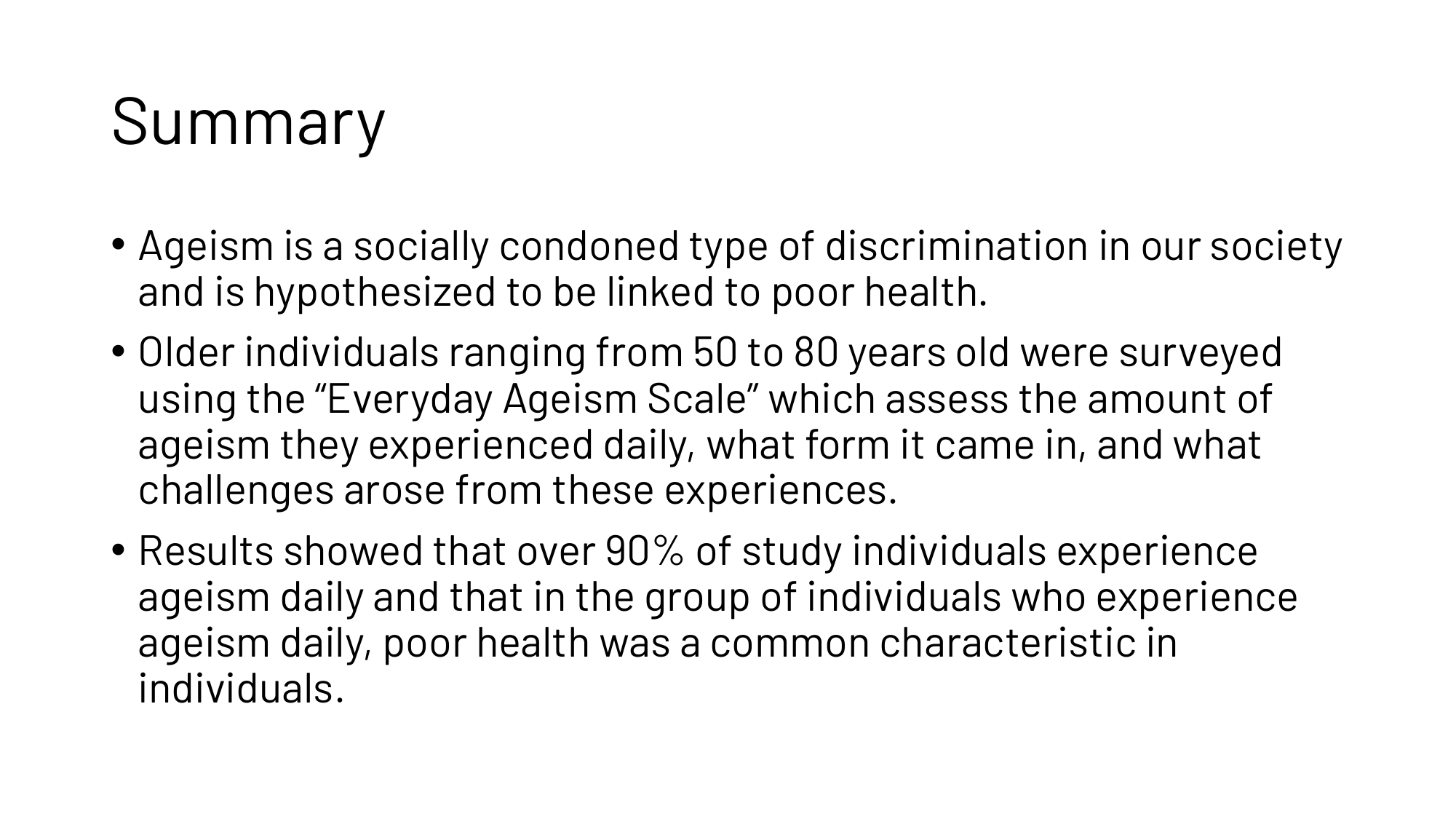

# Summary
Ageism is a socially condoned type of discrimination in our society and is hypothesized to be linked to poor health.
Older individuals ranging from 50 to 80 years old were surveyed using the “Everyday Ageism Scale” which assess the amount of ageism they experienced daily, what form it came in, and what challenges arose from these experiences.
Results showed that over 90% of study individuals experience ageism daily and that in the group of individuals who experience ageism daily, poor health was a common characteristic in individuals.